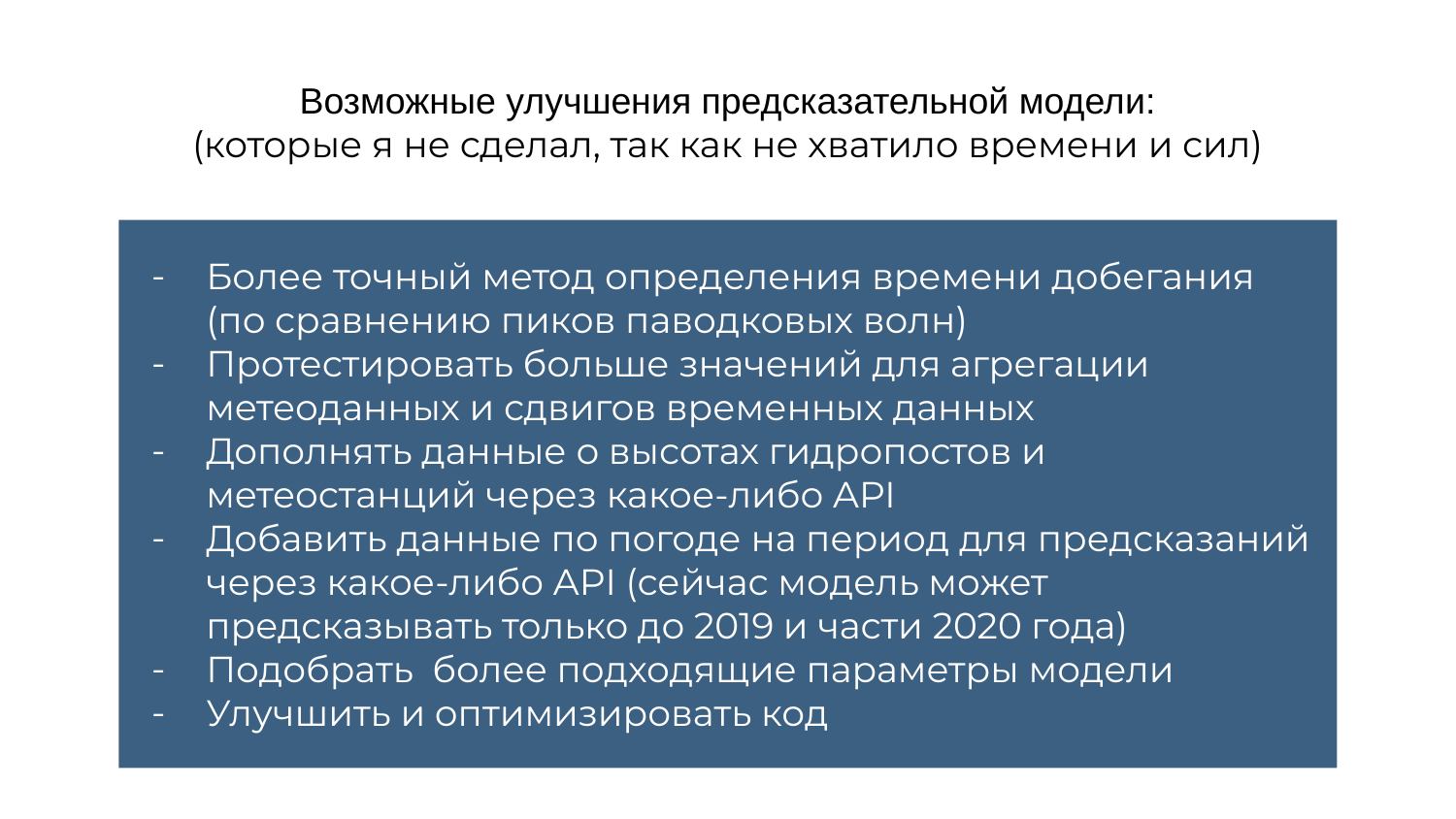

Возможные улучшения предсказательной модели:
(которые я не сделал, так как не хватило времени и сил)
Более точный метод определения времени добегания (по сравнению пиков паводковых волн)
Протестировать больше значений для агрегации метеоданных и сдвигов временных данных
Дополнять данные о высотах гидропостов и метеостанций через какое-либо API
Добавить данные по погоде на период для предсказаний через какое-либо API (сейчас модель может предсказывать только до 2019 и части 2020 года)
Подобрать  более подходящие параметры модели
Улучшить и оптимизировать код